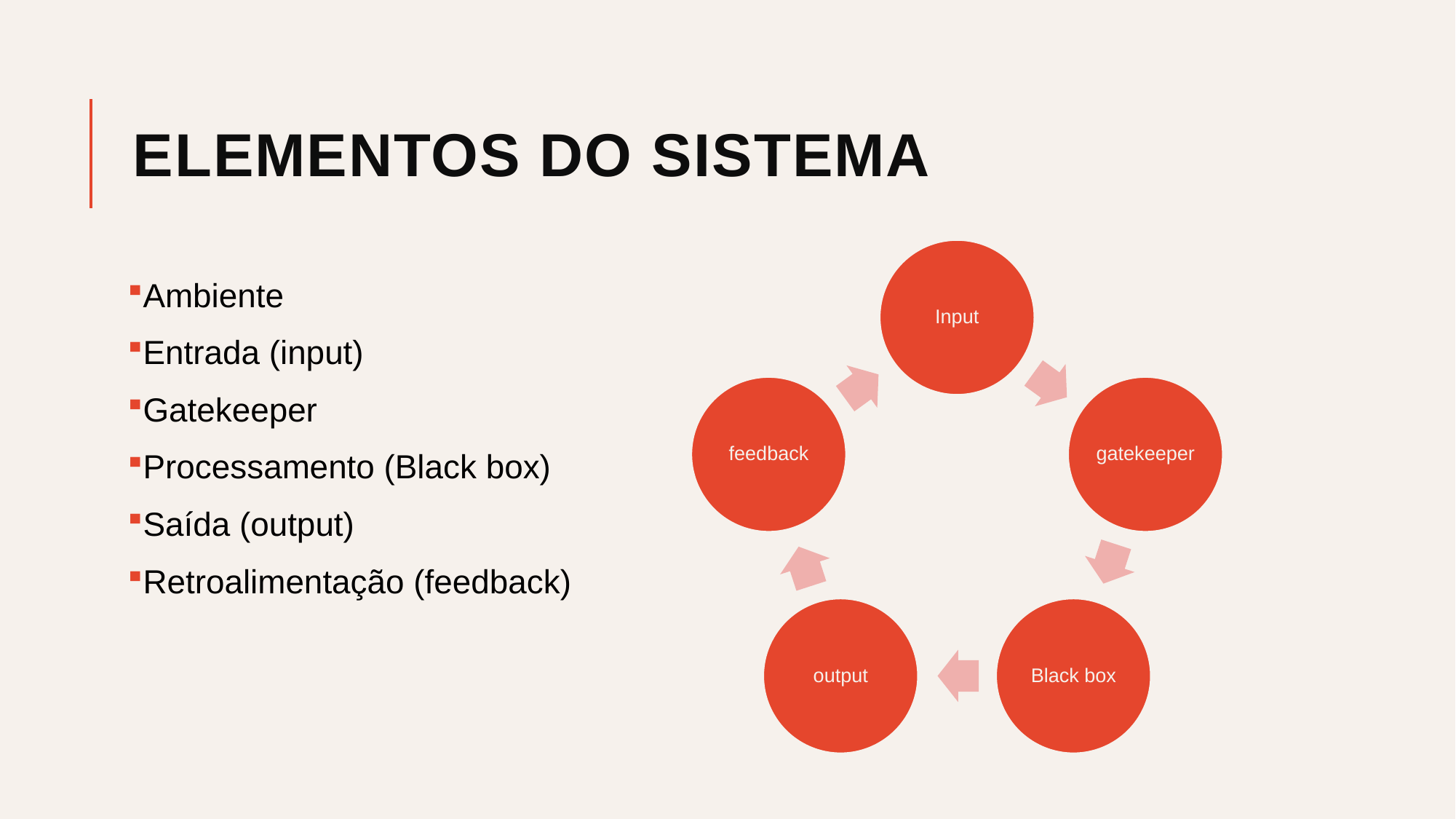

# Elementos do sistema​
Input

gatekeeper

Black box

output

feedback

Ambiente​
Entrada (input)​
Gatekeeper​
Processamento (Black box)​
Saída (output)​
Retroalimentação (feedback)